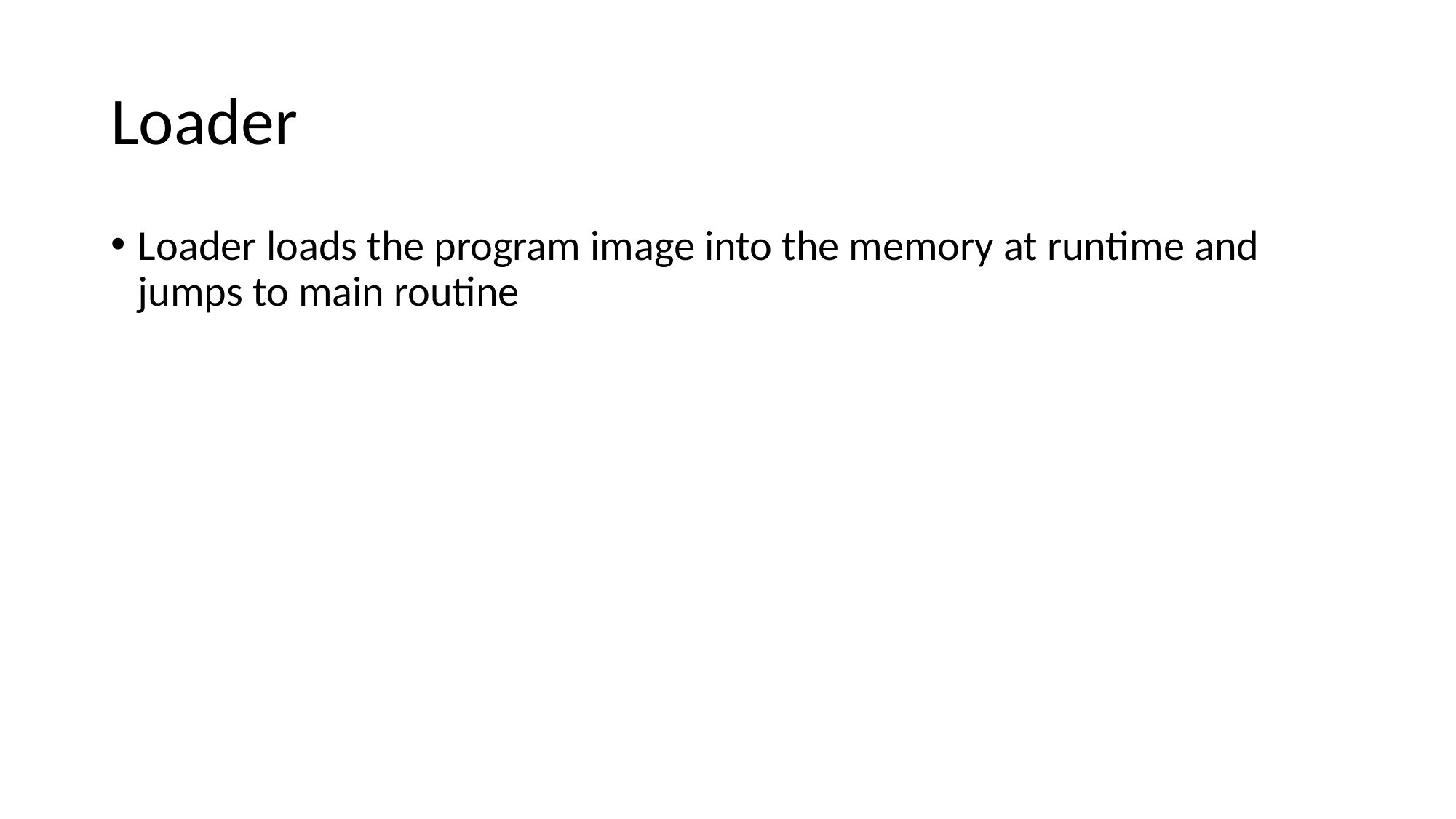

# Loader
Loader loads the program image into the memory at runtime and jumps to main routine